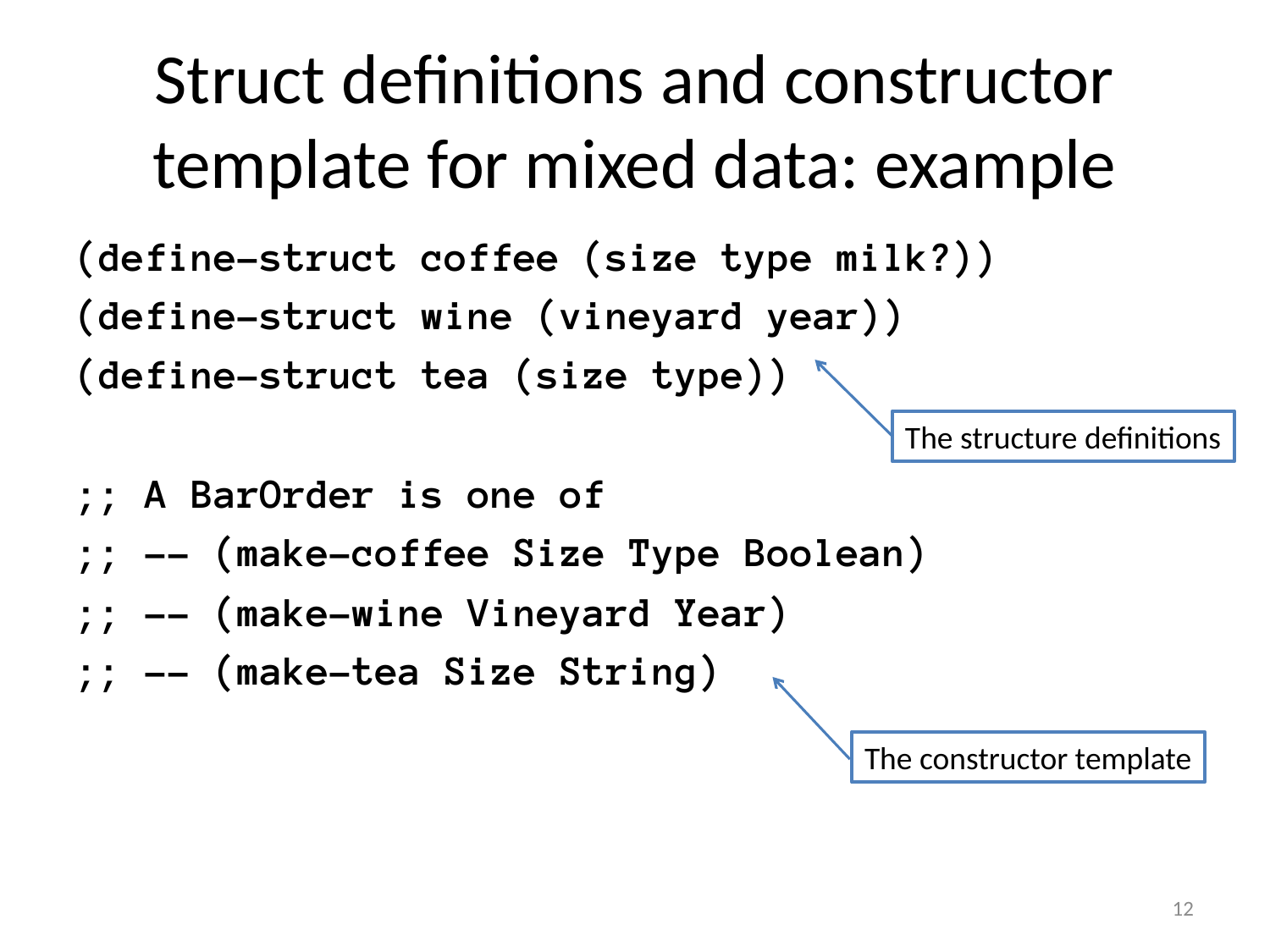

# Struct definitions and constructor template for mixed data: example
(define-struct coffee (size type milk?))
(define-struct wine (vineyard year))
(define-struct tea (size type))

;; A BarOrder is one of
;; -- (make-coffee Size Type Boolean)
;; -- (make-wine Vineyard Year)
;; -- (make-tea Size String)
The structure definitions
The constructor template

12